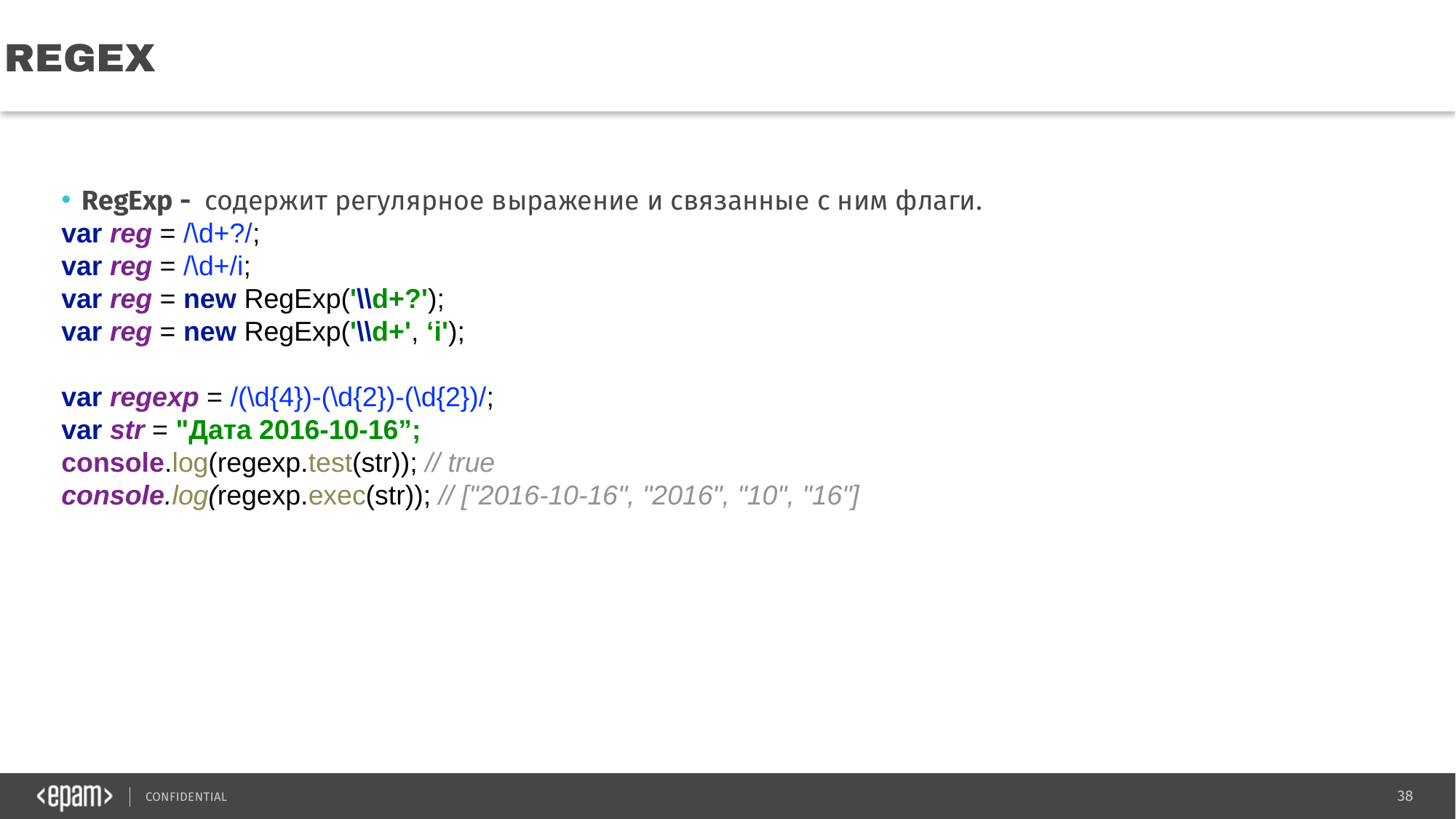

regex
RegExp -  содержит регулярное выражение и связанные с ним флаги.
var reg = /\d+?/;
var reg = /\d+/i;
var reg = new RegExp('\\d+?');
var reg = new RegExp('\\d+', ‘i');

var regexp = /(\d{4})-(\d{2})-(\d{2})/;
var str = "Дата 2016-10-16”;
console.log(regexp.test(str)); // true
console.log(regexp.exec(str)); // ["2016-10-16", "2016", "10", "16"]

38